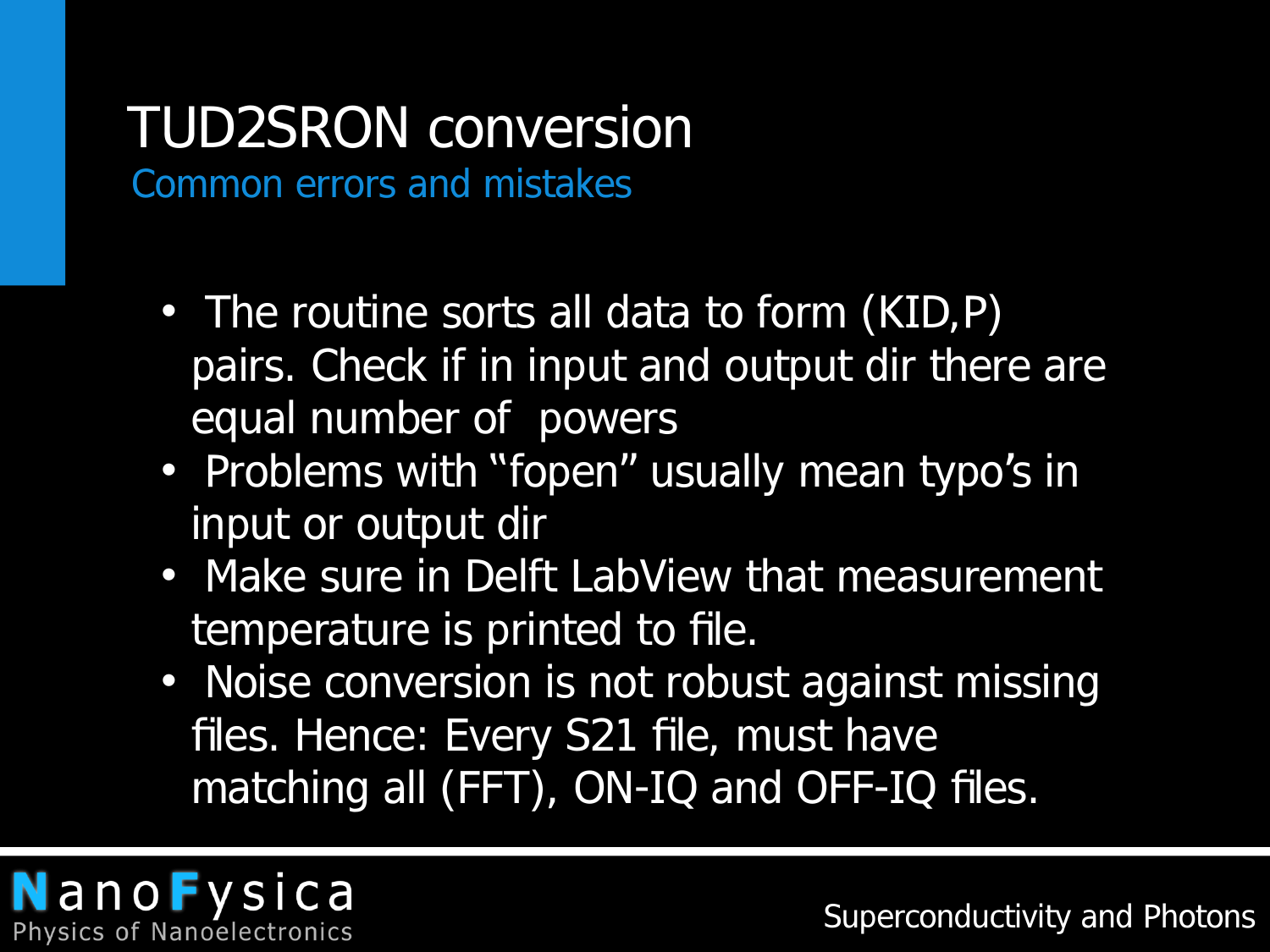

# TUD2SRON conversion
Common errors and mistakes

 The routine sorts all data to form (KID,P) pairs. Check if in input and output dir there are equal number of  powers
 Problems with “fopen” usually mean typo’s in input or output dir
 Make sure in Delft LabView that measurement temperature is printed to file.
 Noise conversion is not robust against missing files. Hence: Every S21 file, must have matching all (FFT), ON-IQ and OFF-IQ files.